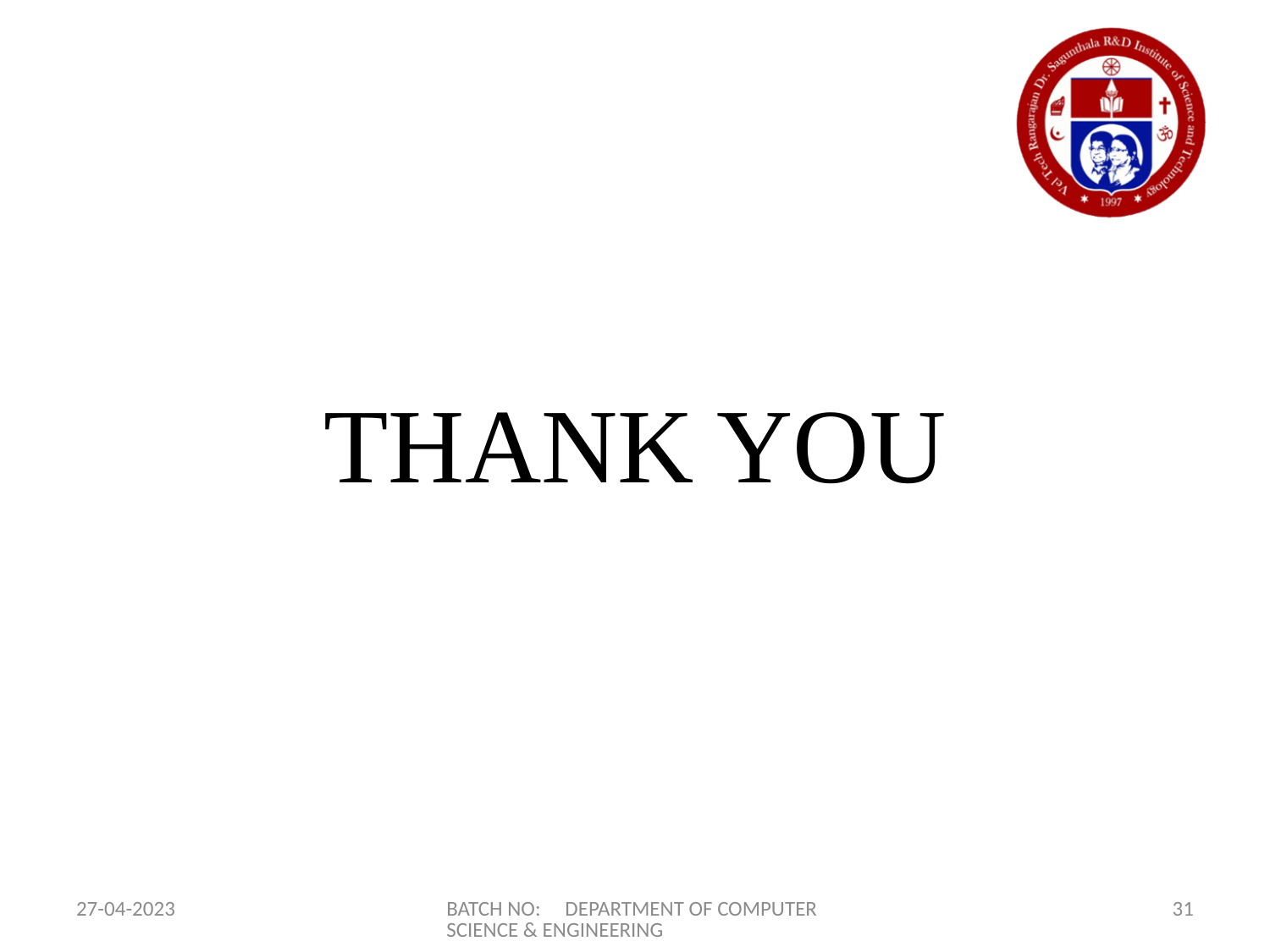

THANK YOU
27-04-2023
BATCH NO:     DEPARTMENT OF COMPUTER SCIENCE & ENGINEERING
31